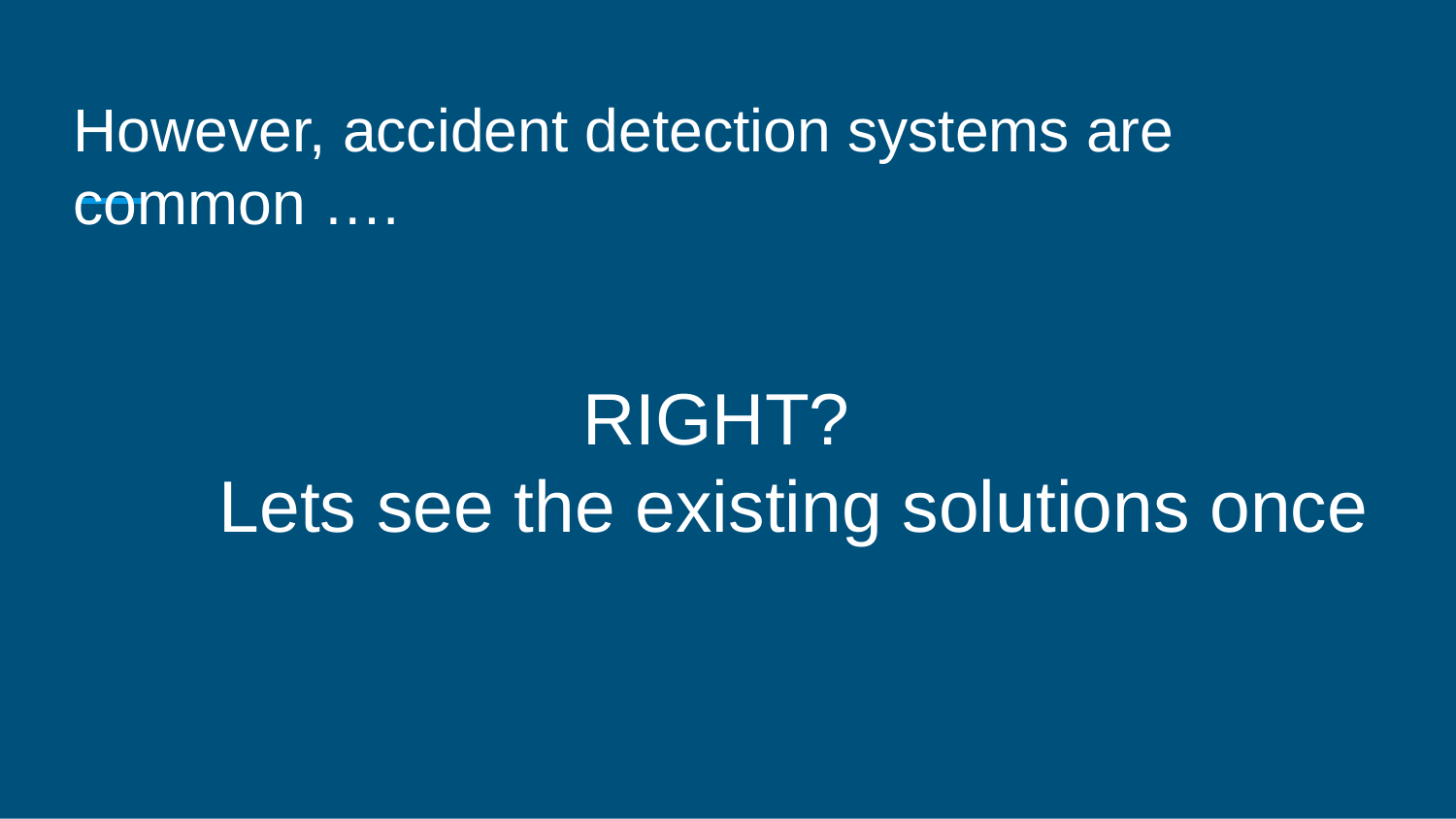

# However, accident detection systems are common ….

RIGHT?
	Lets see the existing solutions once